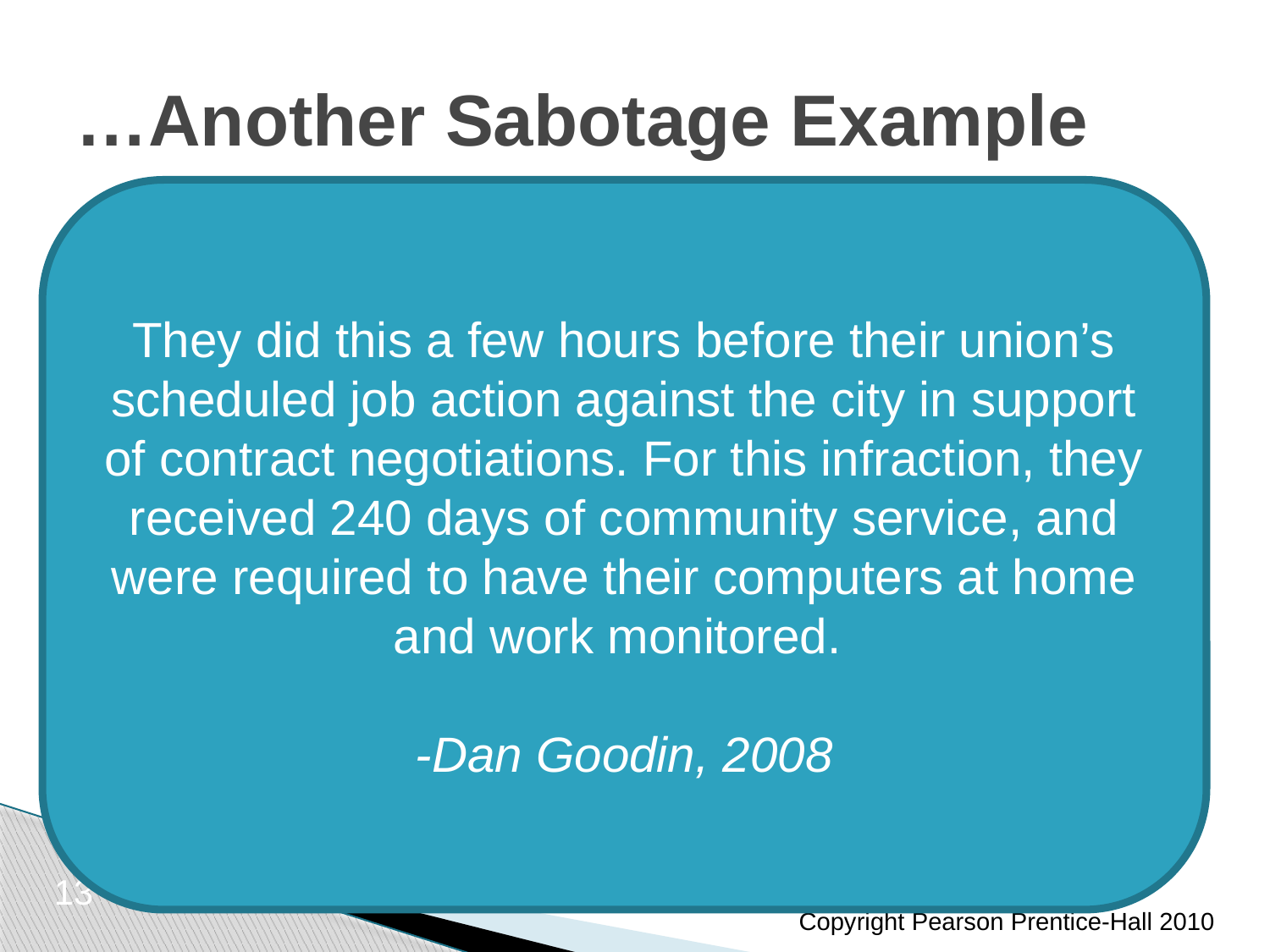

# …Another Sabotage Example
They did this a few hours before their union’s scheduled job action against the city in support of contract negotiations. For this infraction, they received 240 days of community service, and were required to have their computers at home and work monitored.

-Dan Goodin, 2008

13
Copyright Pearson Prentice-Hall 2010